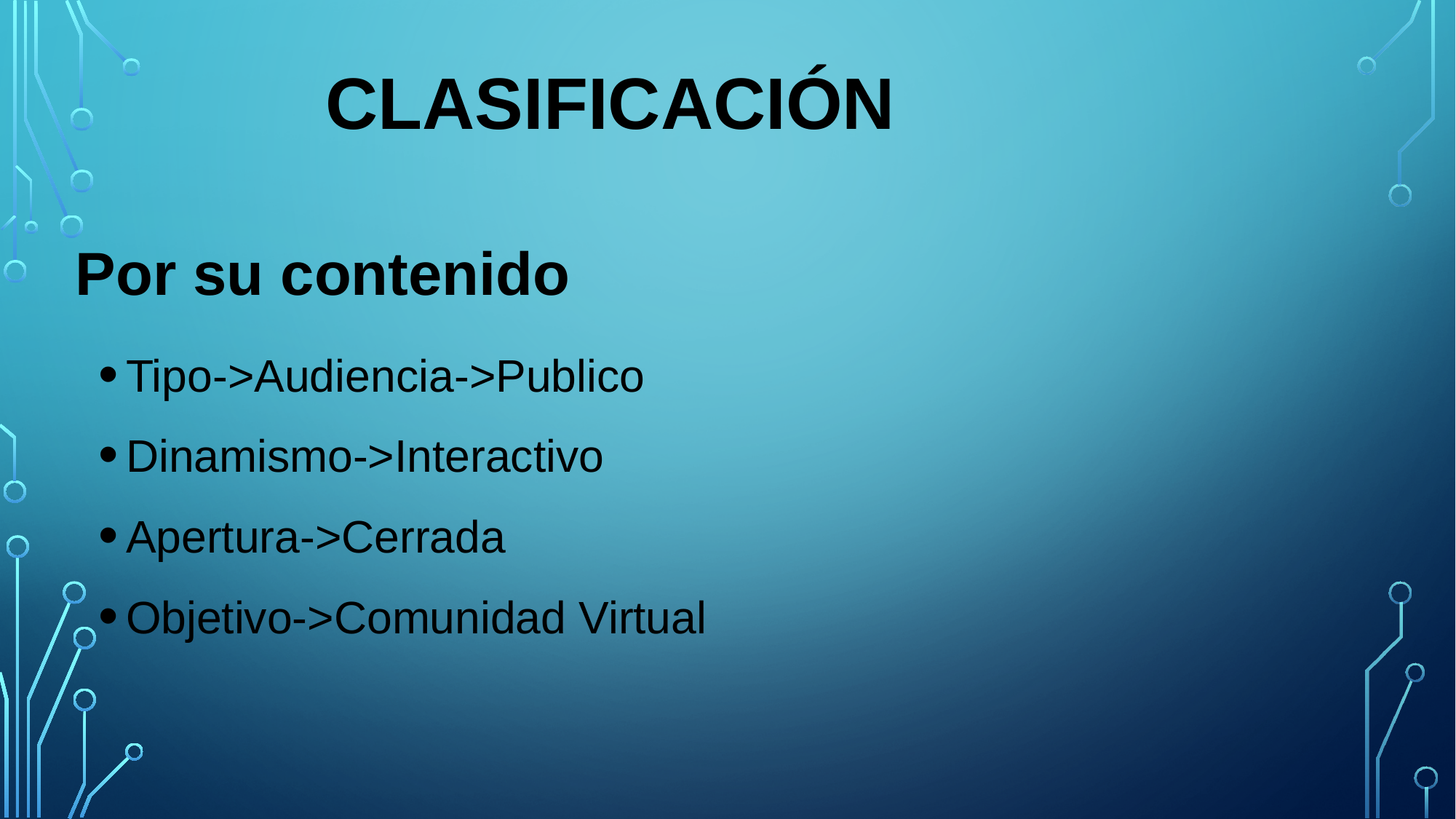

# Clasificación
    Por su contenido
Tipo->Audiencia->Publico
Dinamismo->Interactivo
Apertura->Cerrada
Objetivo->Comunidad Virtual